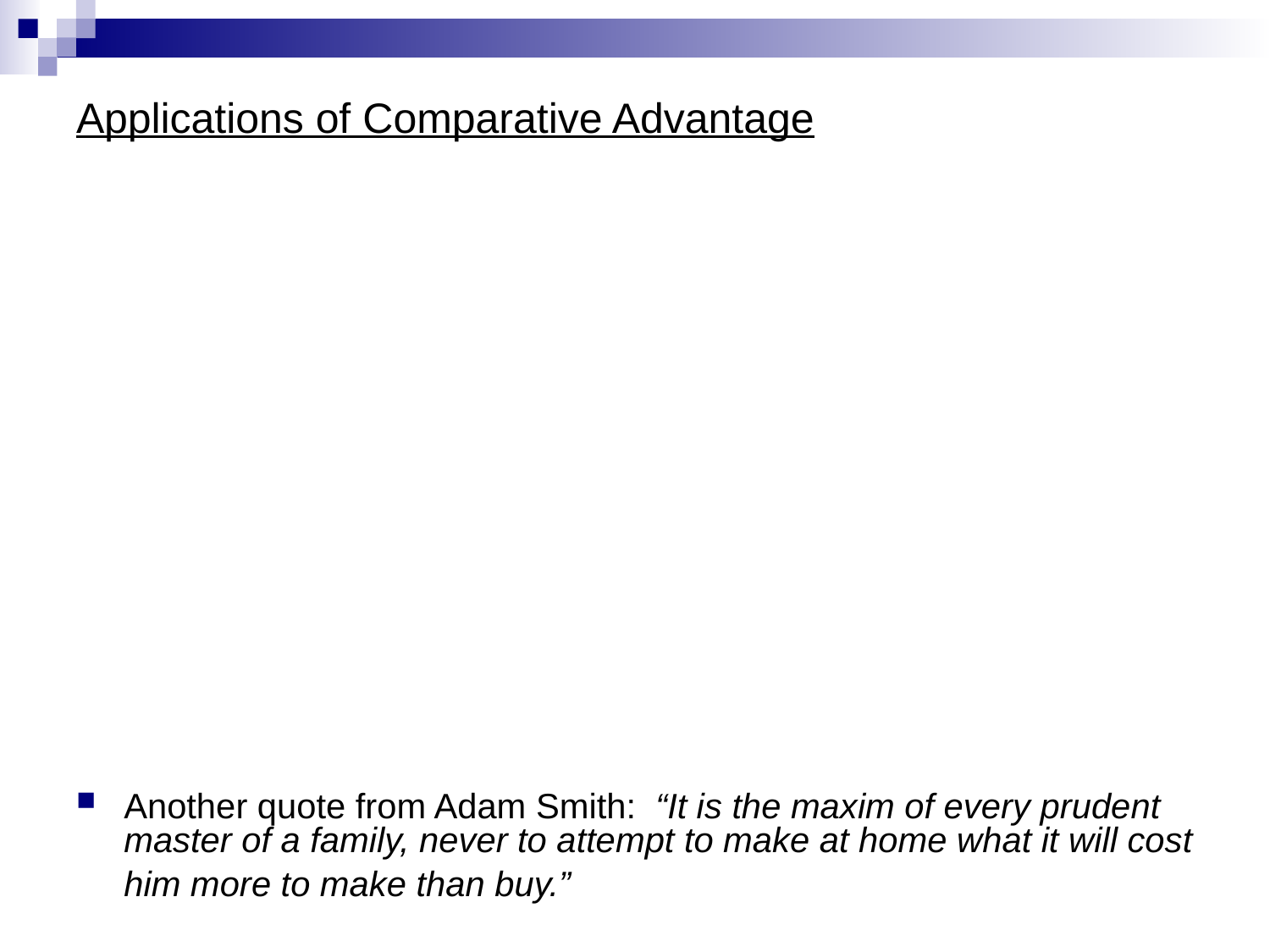

# Applications of Comparative Advantage

Another quote from Adam Smith:  “It is the maxim of every prudent master of a family, never to attempt to make at home what it will cost him more to make than buy.”